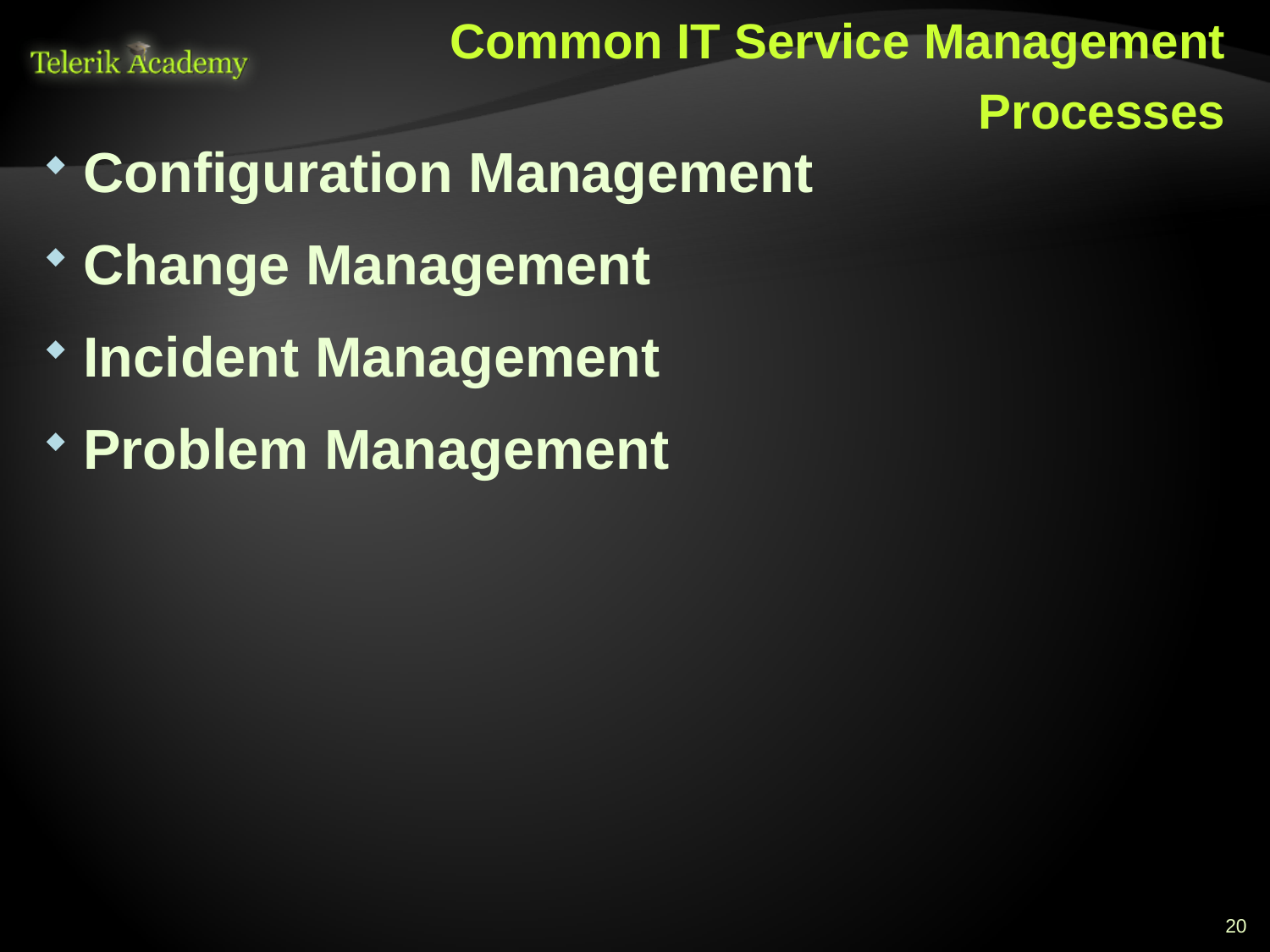

# Common IT Service Management Processes
Configuration Management
Change Management
Incident Management
Problem Management

20